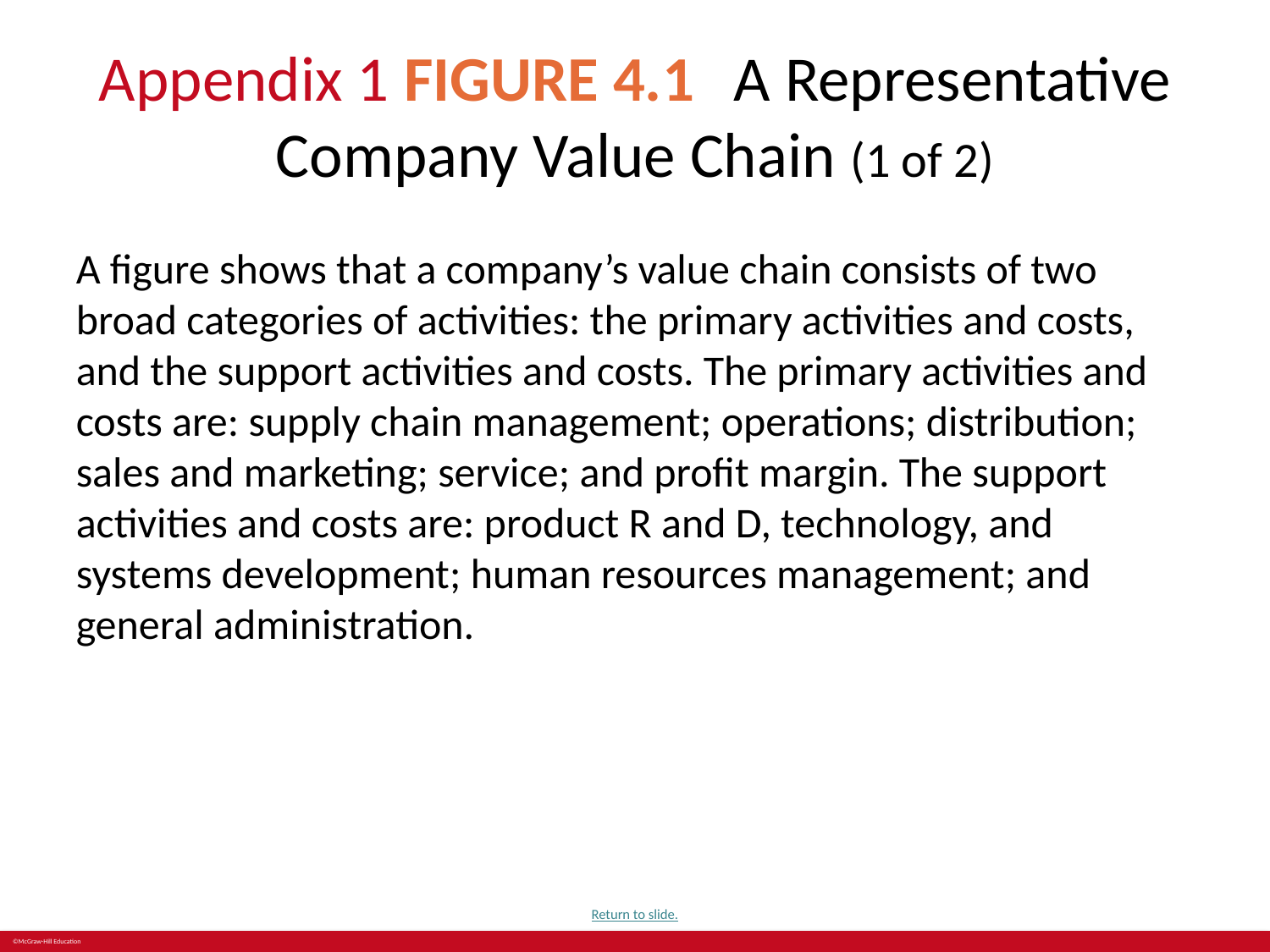

# Appendix 1 FIGURE 4.1	A Representative Company Value Chain (1 of 2)
A figure shows that a company’s value chain consists of two broad categories of activities: the primary activities and costs, and the support activities and costs. The primary activities and costs are: supply chain management; operations; distribution; sales and marketing; service; and profit margin. The support activities and costs are: product R and D, technology, and systems development; human resources management; and general administration.
Return to slide.